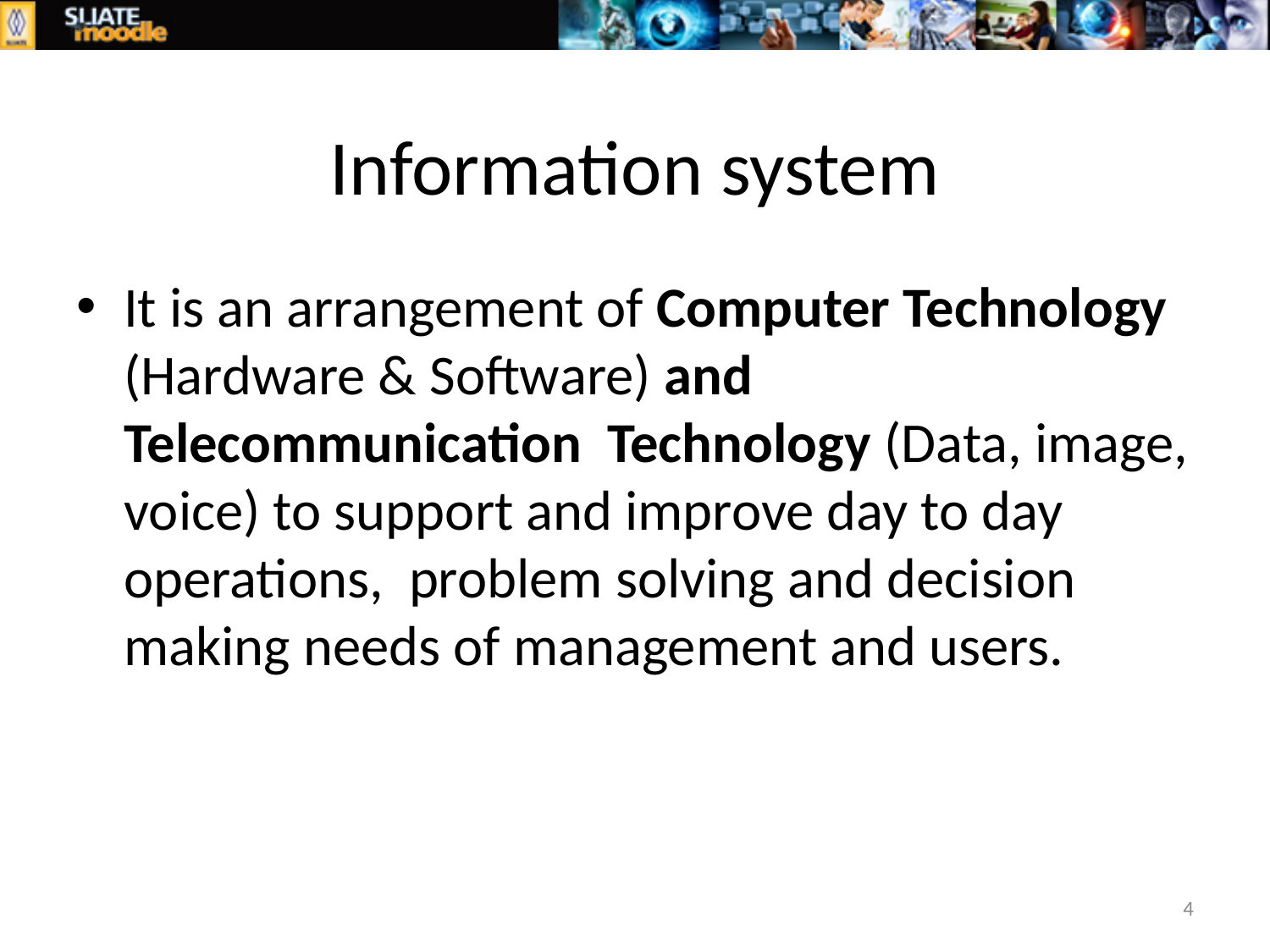

# Information system
It is an arrangement of Computer Technology (Hardware & Software) and Telecommunication  Technology (Data, image, voice) to support and improve day to day operations,  problem solving and decision making needs of management and users.
4